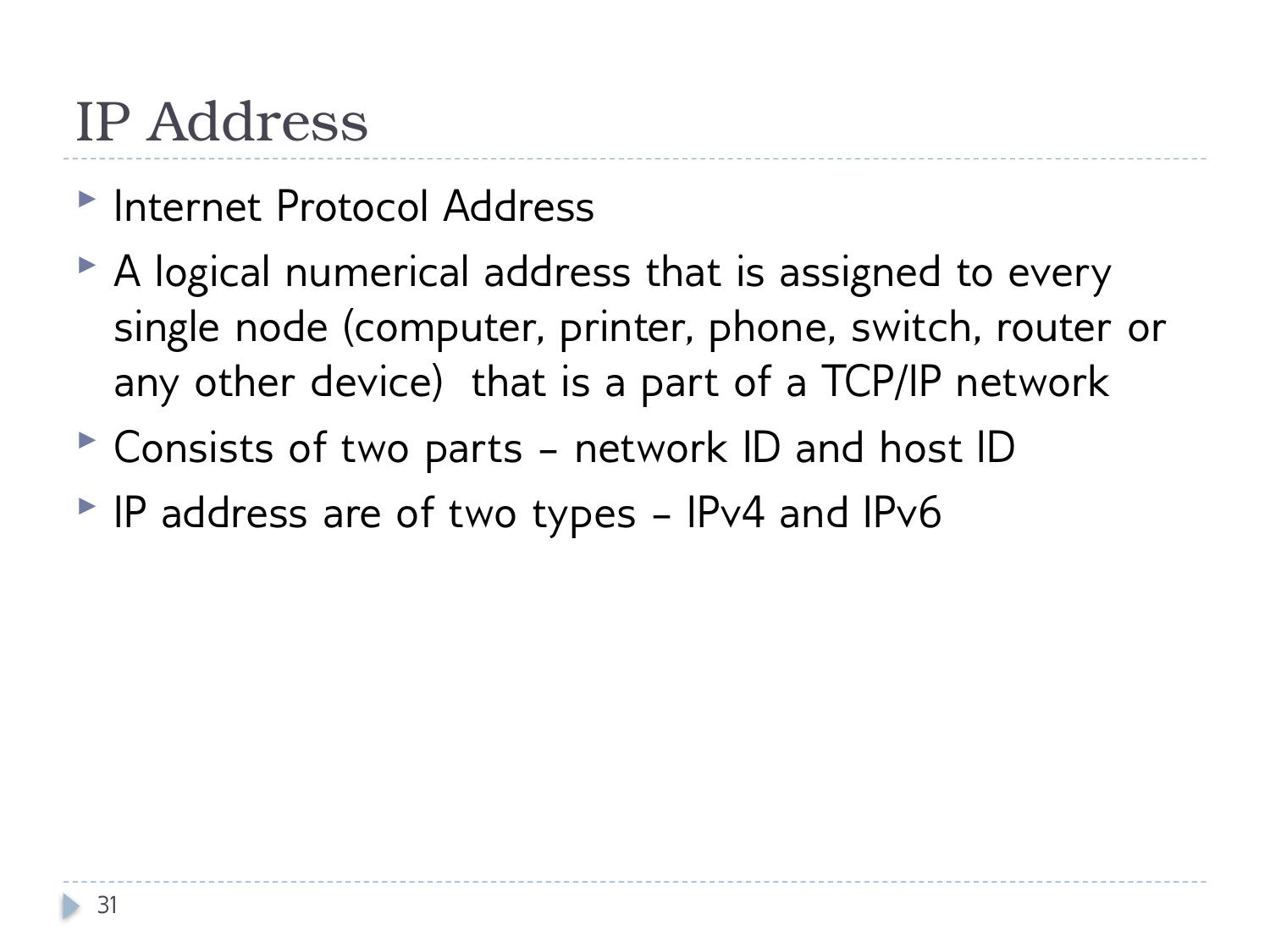

# IP Address
Internet Protocol Address
A logical numerical address that is assigned to every single node (computer, printer, phone, switch, router or any other device)  that is a part of a TCP/IP network
Consists of two parts – network ID and host ID
IP address are of two types – IPv4 and IPv6

31